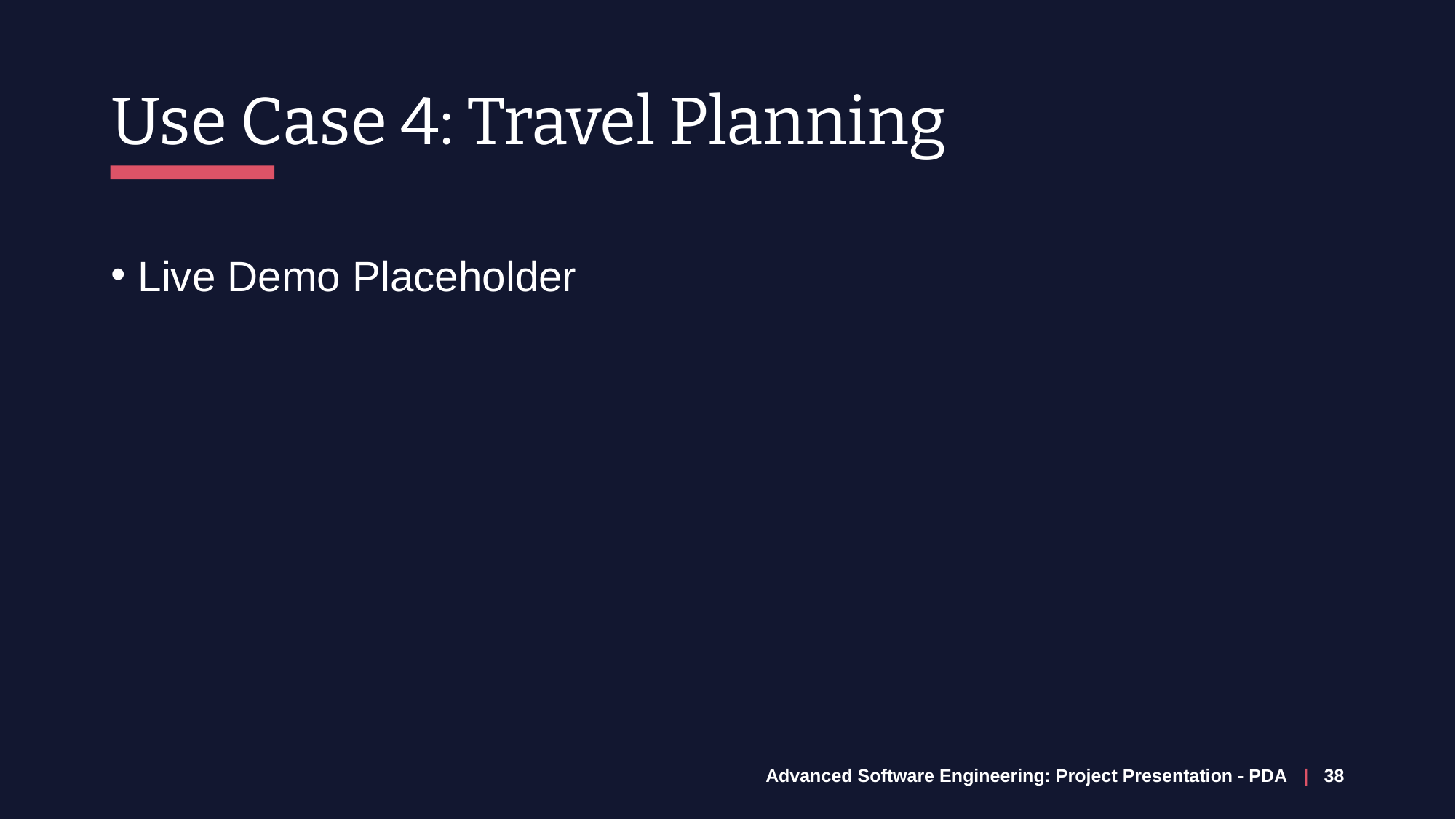

Use Case 4: Travel Planning
Live Demo Placeholder
Advanced Software Engineering: Project Presentation - PDA   |   38